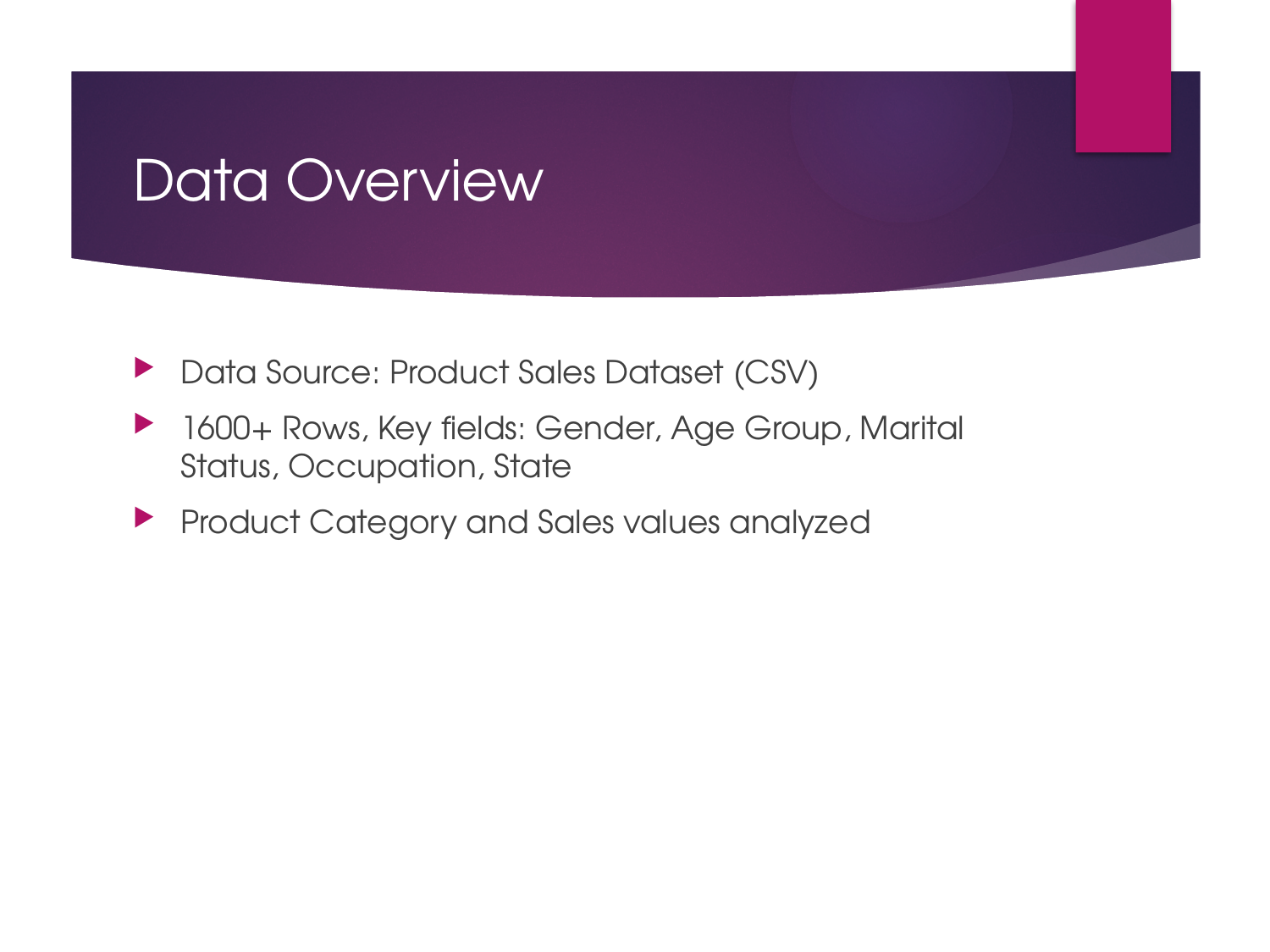

# Data Overview
Data Source: Product Sales Dataset (CSV)
1600+ Rows, Key fields: Gender, Age Group, Marital Status, Occupation, State
Product Category and Sales values analyzed